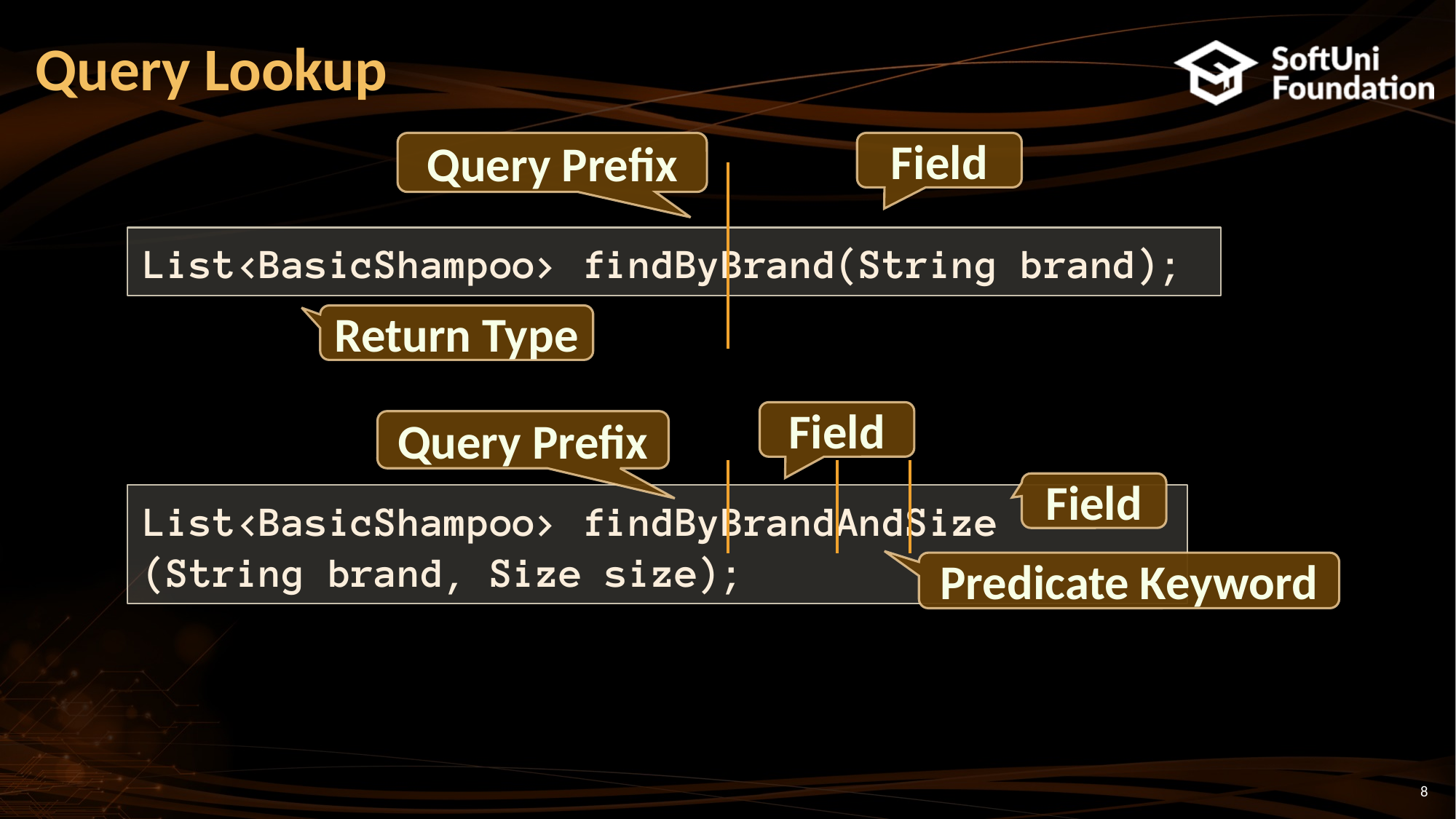

# Query Lookup
Query Prefix
Field
List<BasicShampoo> findByBrand(String brand);
Return Type
Field
Query Prefix
Field
List<BasicShampoo> findByBrandAndSize
(String brand, Size size);
Predicate Keyword
8